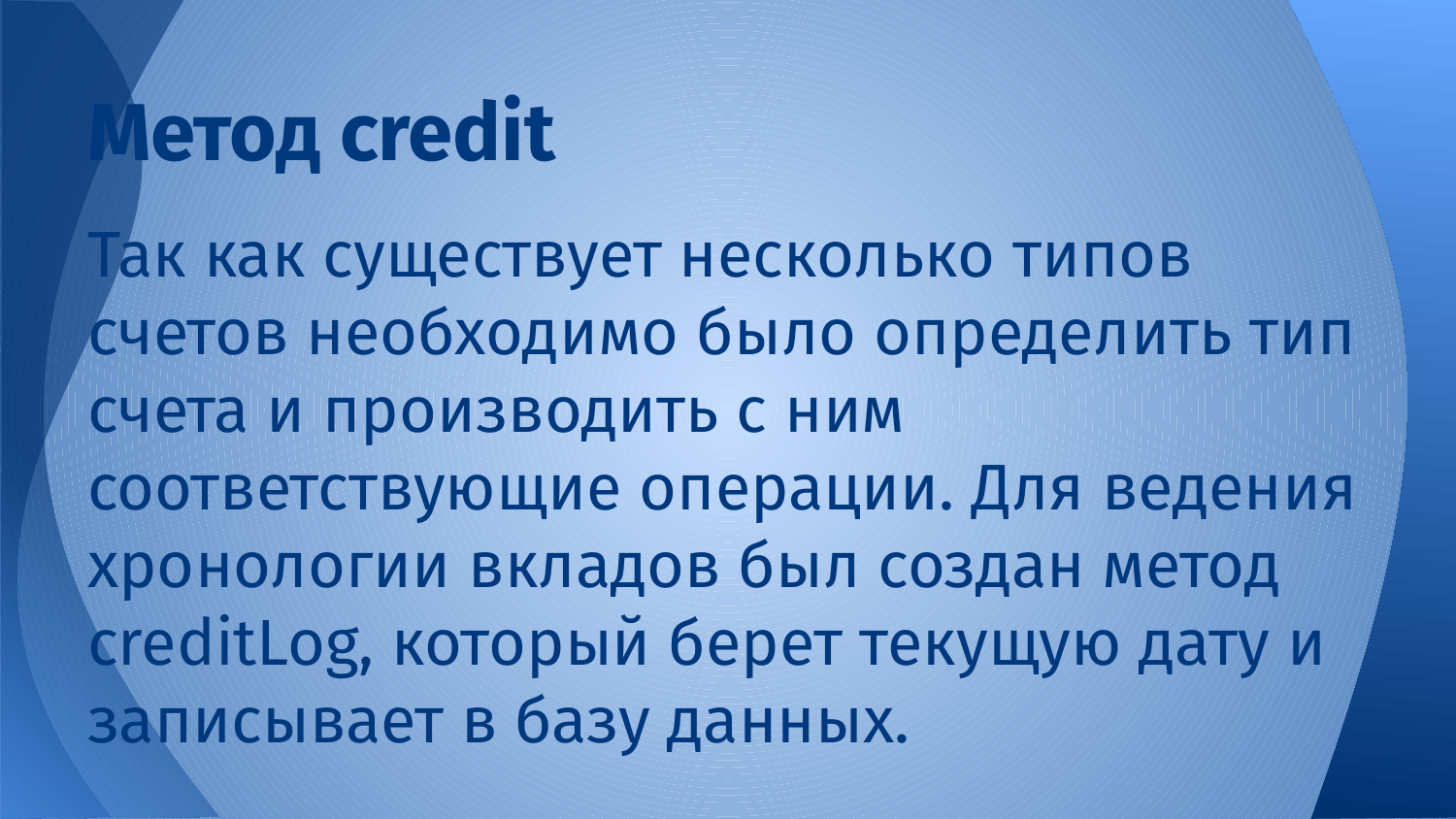

# Метод credit
Так как существует несколько типов счетов необходимо было определить тип счета и производить с ним соответствующие операции. Для ведения хронологии вкладов был создан метод creditLog, который берет текущую дату и записывает в базу данных.